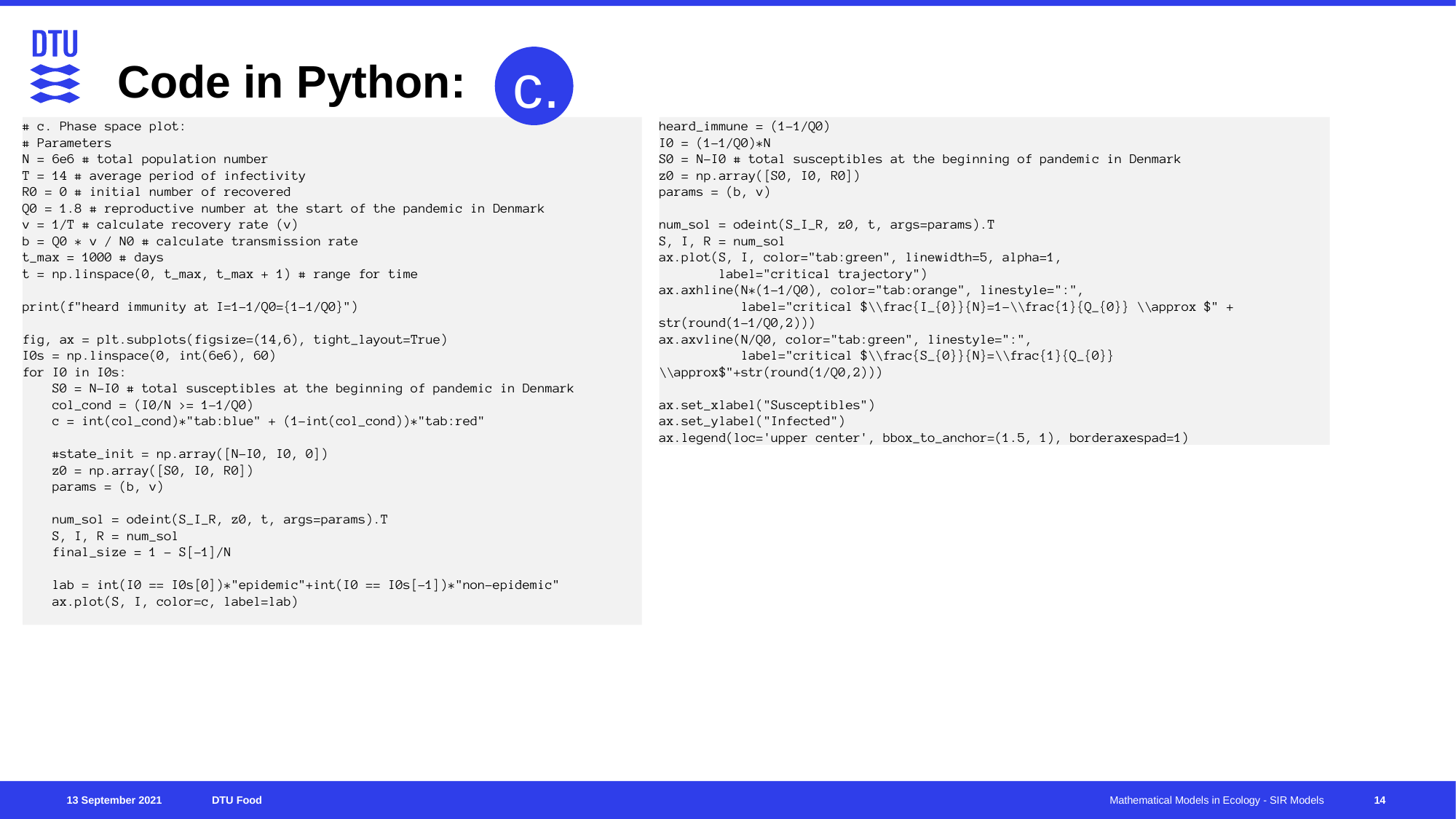

# Code in Python:

c.
# c. Phase space plot:
# Parameters
N = 6e6 # total population number
T = 14 # average period of infectivity
R0 = 0 # initial number of recovered
Q0 = 1.8 # reproductive number at the start of the pandemic in Denmark
v = 1/T # calculate recovery rate (v)
b = Q0 * v / N0 # calculate transmission rate
t_max = 1000 # days
t = np.linspace(0, t_max, t_max + 1) # range for time

print(f"heard immunity at I=1-1/Q0={1-1/Q0}")

fig, ax = plt.subplots(figsize=(14,6), tight_layout=True)
I0s = np.linspace(0, int(6e6), 60)
for I0 in I0s:
    S0 = N-I0 # total susceptibles at the beginning of pandemic in Denmark
    col_cond = (I0/N >= 1-1/Q0)
    c = int(col_cond)*"tab:blue" + (1-int(col_cond))*"tab:red"

    #state_init = np.array([N-I0, I0, 0])
    z0 = np.array([S0, I0, R0])
    params = (b, v)

    num_sol = odeint(S_I_R, z0, t, args=params).T
    S, I, R = num_sol
    final_size = 1 - S[-1]/N

    lab = int(I0 == I0s[0])*"epidemic"+int(I0 == I0s[-1])*"non-epidemic"
    ax.plot(S, I, color=c, label=lab)

heard_immune = (1-1/Q0)
I0 = (1-1/Q0)*N
S0 = N-I0 # total susceptibles at the beginning of pandemic in Denmark
z0 = np.array([S0, I0, R0])
params = (b, v)

num_sol = odeint(S_I_R, z0, t, args=params).T
S, I, R = num_sol
ax.plot(S, I, color="tab:green", linewidth=5, alpha=1,
        label="critical trajectory")
ax.axhline(N*(1-1/Q0), color="tab:orange", linestyle=":",
           label="critical $\\frac{I_{0}}{N}=1-\\frac{1}{Q_{0}} \\approx $" + str(round(1-1/Q0,2)))
ax.axvline(N/Q0, color="tab:green", linestyle=":",
           label="critical $\\frac{S_{0}}{N}=\\frac{1}{Q_{0}} \\approx$"+str(round(1/Q0,2)))

ax.set_xlabel("Susceptibles")
ax.set_ylabel("Infected")
ax.legend(loc='upper center', bbox_to_anchor=(1.5, 1), borderaxespad=1)
14